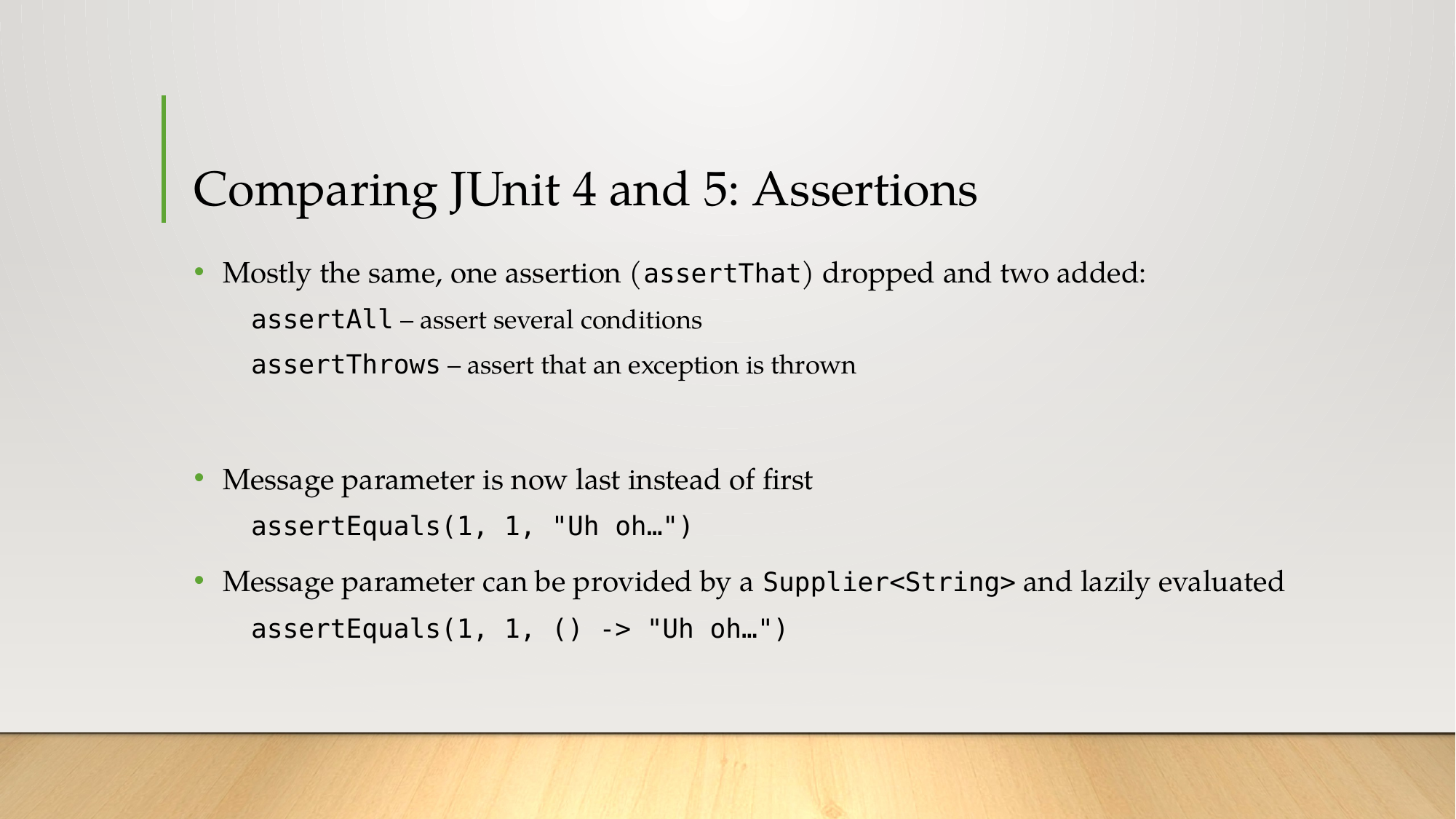

# Comparing JUnit 4 and 5: Assertions
Mostly the same, one assertion (assertThat) dropped and two added:
assertAll – assert several conditions
assertThrows – assert that an exception is thrown

Message parameter is now last instead of first
assertEquals(1, 1, "Uh oh…")
Message parameter can be provided by a Supplier<String> and lazily evaluated
assertEquals(1, 1, () -> "Uh oh…")